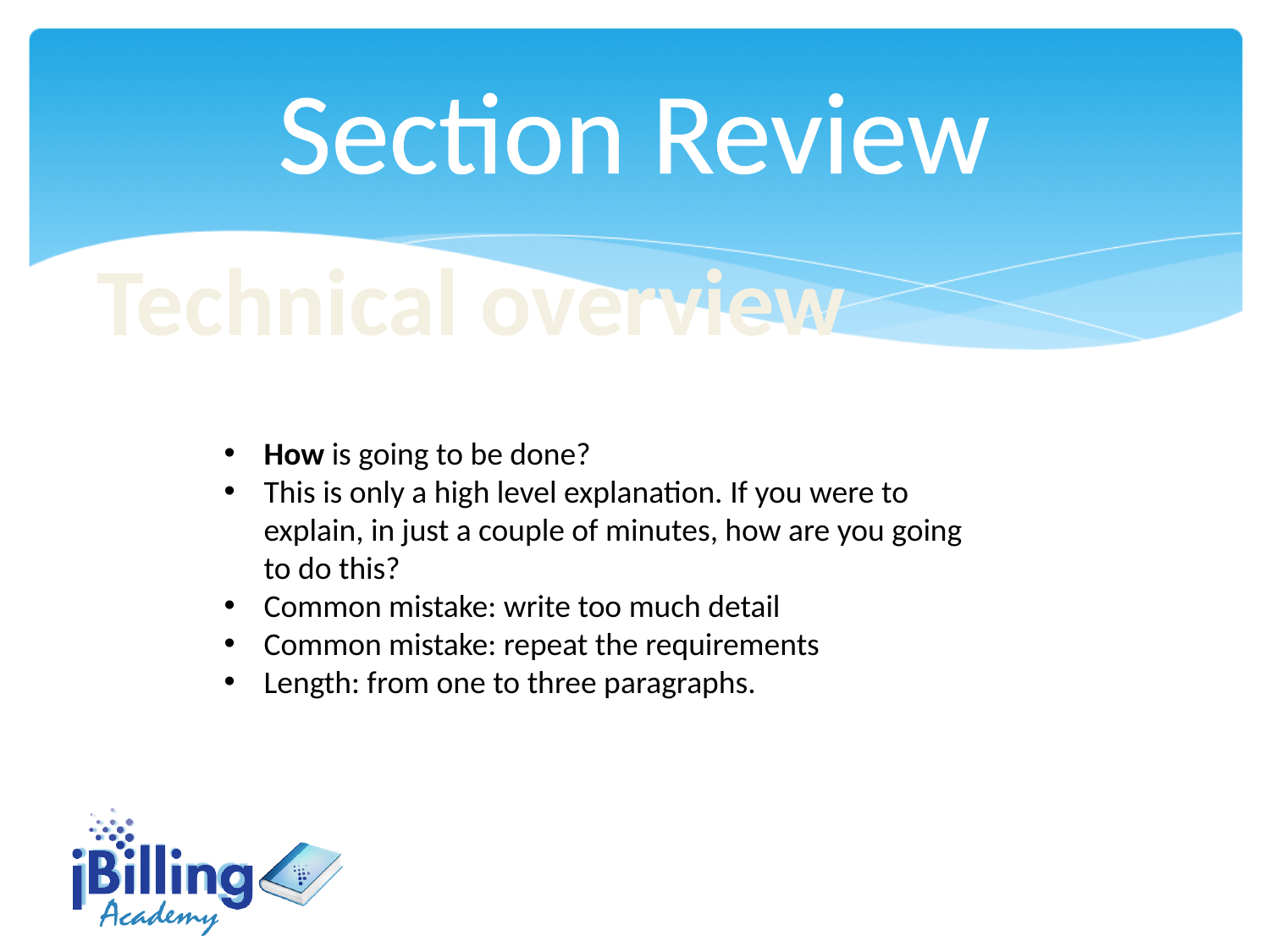

Section Review
Technical overview
How is going to be done?
This is only a high level explanation. If you were to explain, in just a couple of minutes, how are you going to do this?
Common mistake: write too much detail
Common mistake: repeat the requirements
Length: from one to three paragraphs.